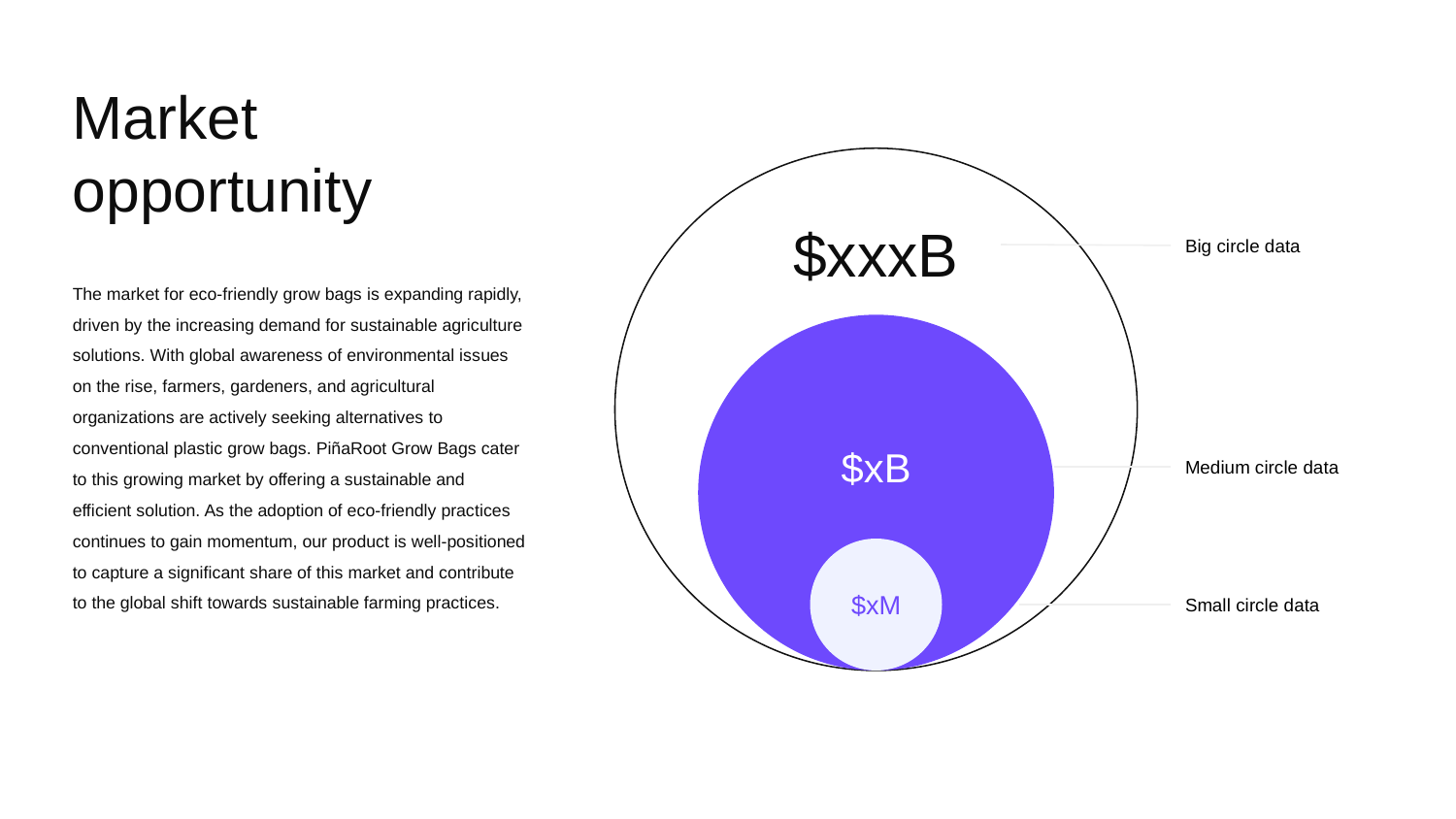

# Market opportunity

$xxxB
Big circle data
The market for eco-friendly grow bags is expanding rapidly, driven by the increasing demand for sustainable agriculture solutions. With global awareness of environmental issues on the rise, farmers, gardeners, and agricultural organizations are actively seeking alternatives to conventional plastic grow bags. PiñaRoot Grow Bags cater to this growing market by offering a sustainable and efficient solution. As the adoption of eco-friendly practices continues to gain momentum, our product is well-positioned to capture a significant share of this market and contribute to the global shift towards sustainable farming practices.

$xB
Medium circle data
$xM
Small circle data